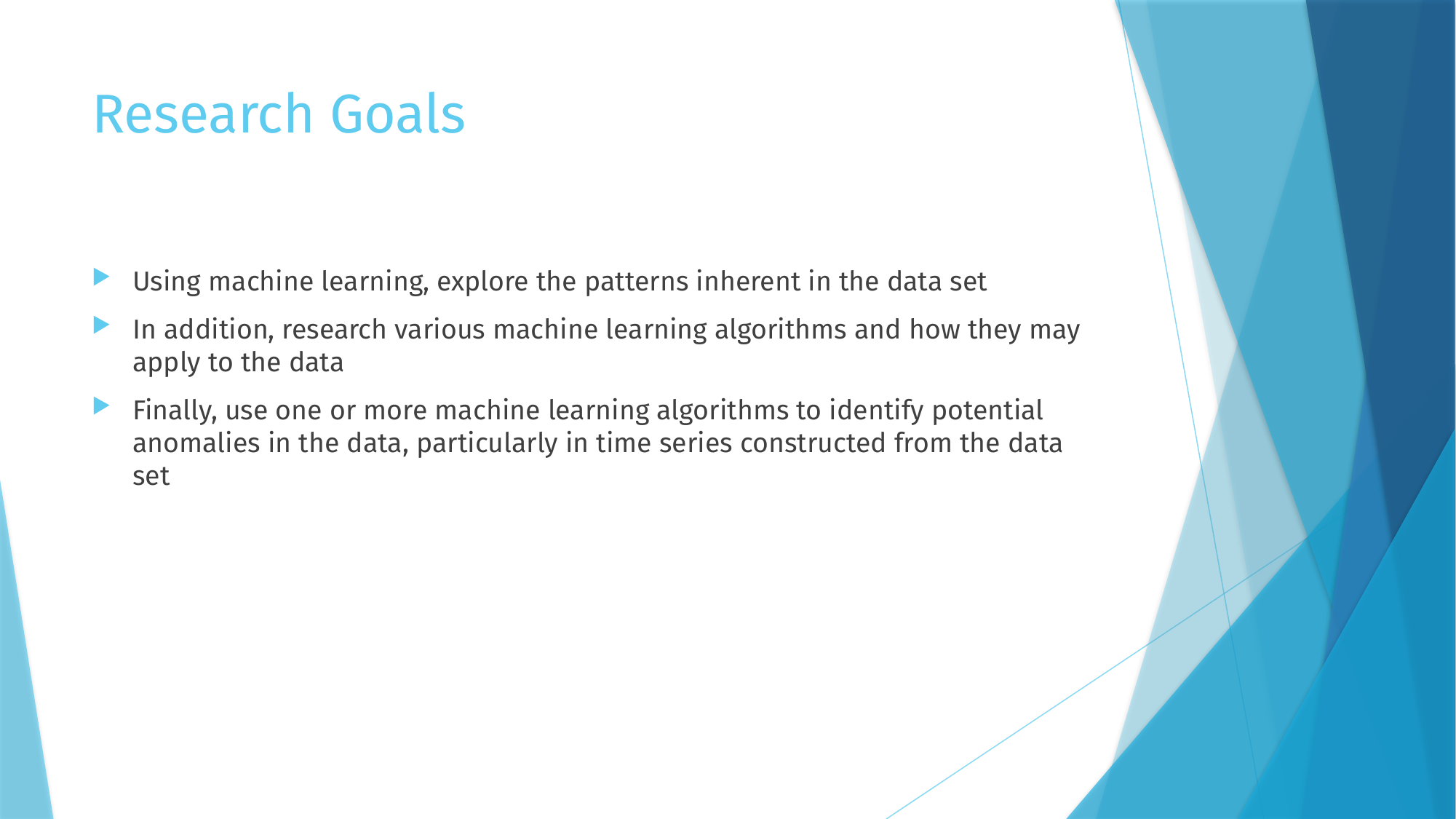

# Research Goals
Using machine learning, explore the patterns inherent in the data set
In addition, research various machine learning algorithms and how they may apply to the data
Finally, use one or more machine learning algorithms to identify potential anomalies in the data, particularly in time series constructed from the data set